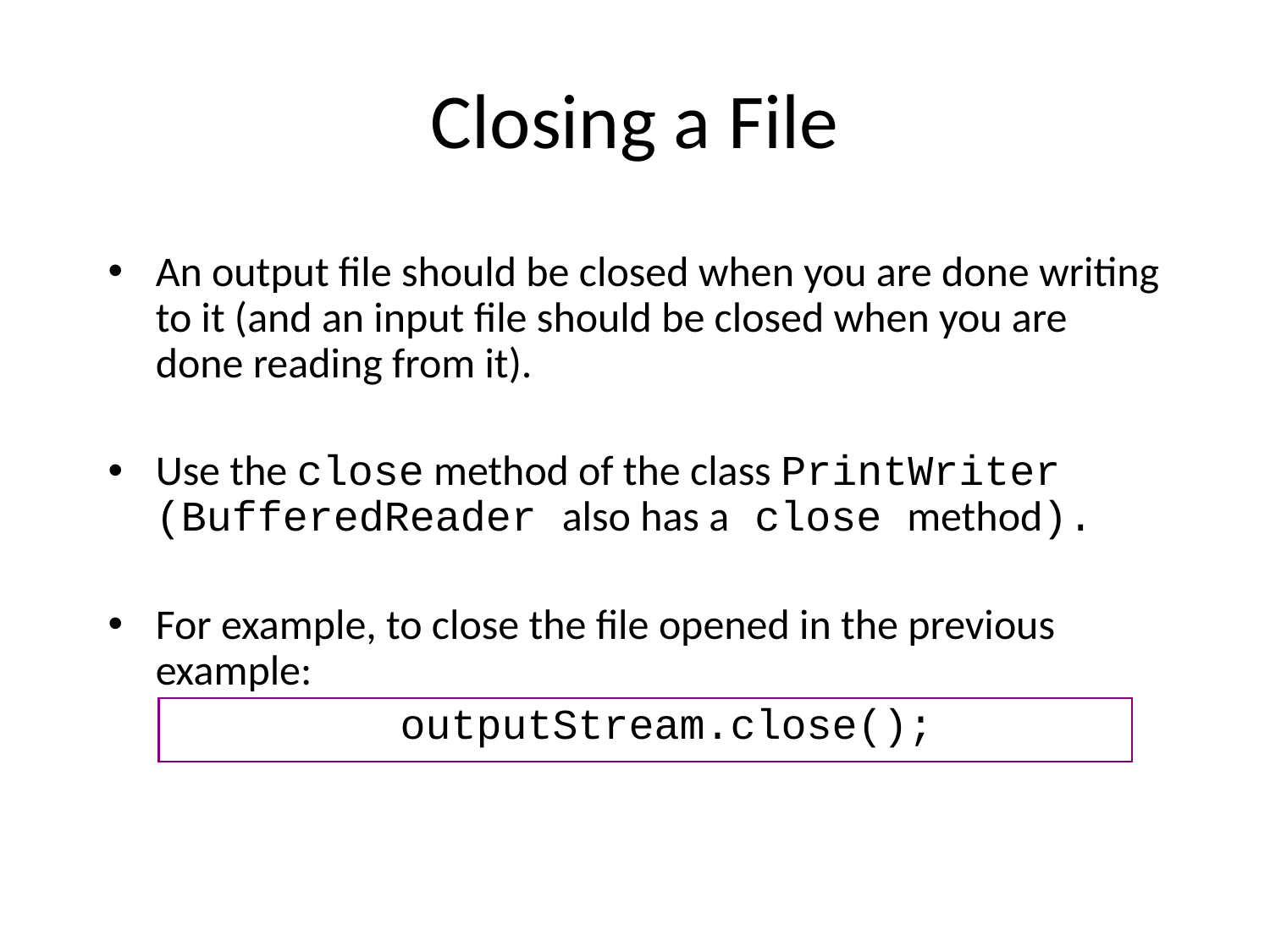

# Closing a File
An output file should be closed when you are done writing to it (and an input file should be closed when you are done reading from it).

Use the close method of the class PrintWriter (BufferedReader also has a close method).

For example, to close the file opened in the previous example:
outputStream.close();